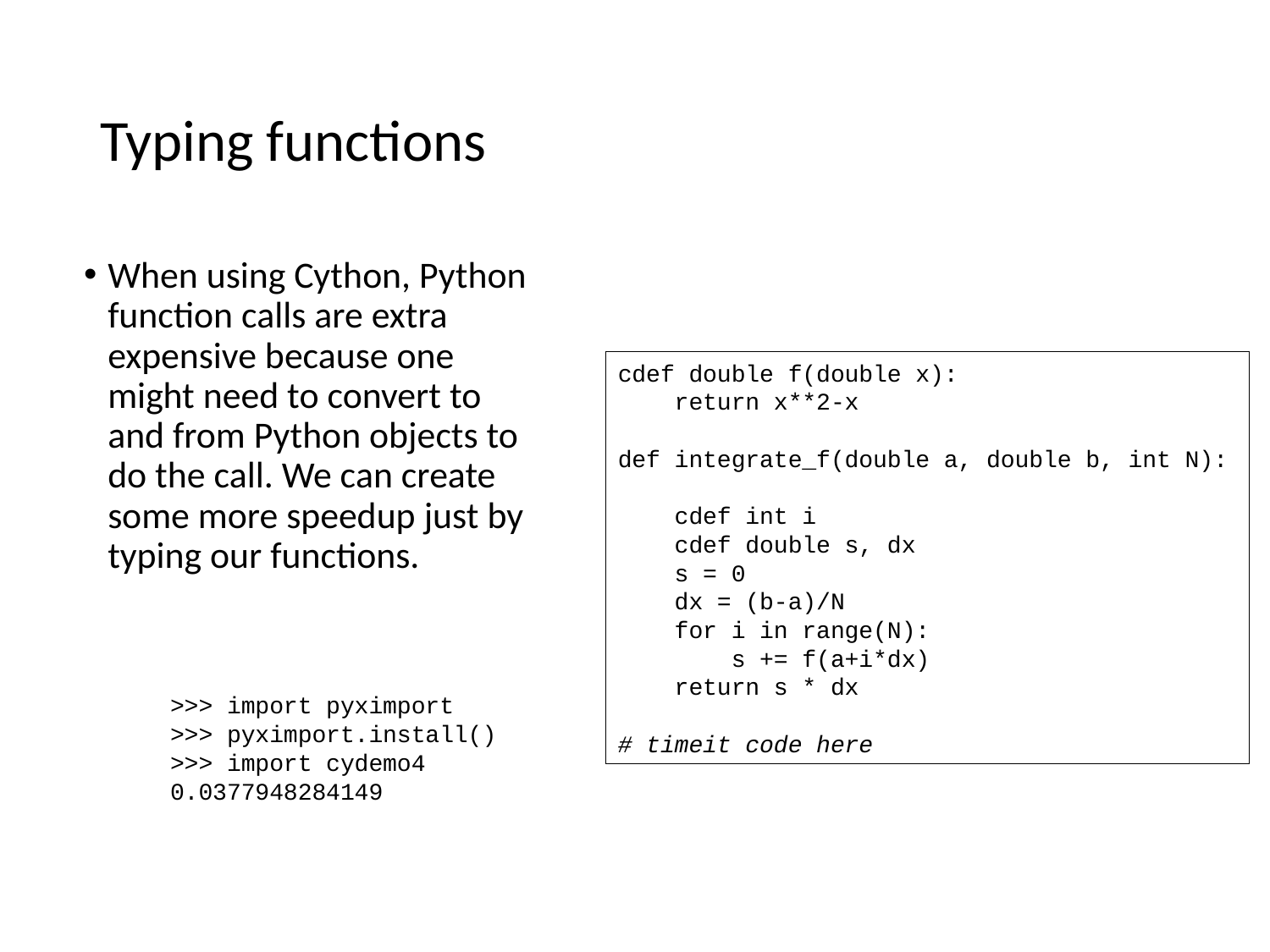

# Typing functions
When using Cython, Python function calls are extra expensive because one might need to convert to and from Python objects to do the call. We can create some more speedup just by typing our functions.
cdef double f(double x):
    return x**2-x
def integrate_f(double a, double b, int N):
    cdef int i
    cdef double s, dx
    s = 0
    dx = (b-a)/N
    for i in range(N):
        s += f(a+i*dx)
    return s * dx
# timeit code here
>>> import pyximport
>>> pyximport.install()
>>> import cydemo4
0.0377948284149